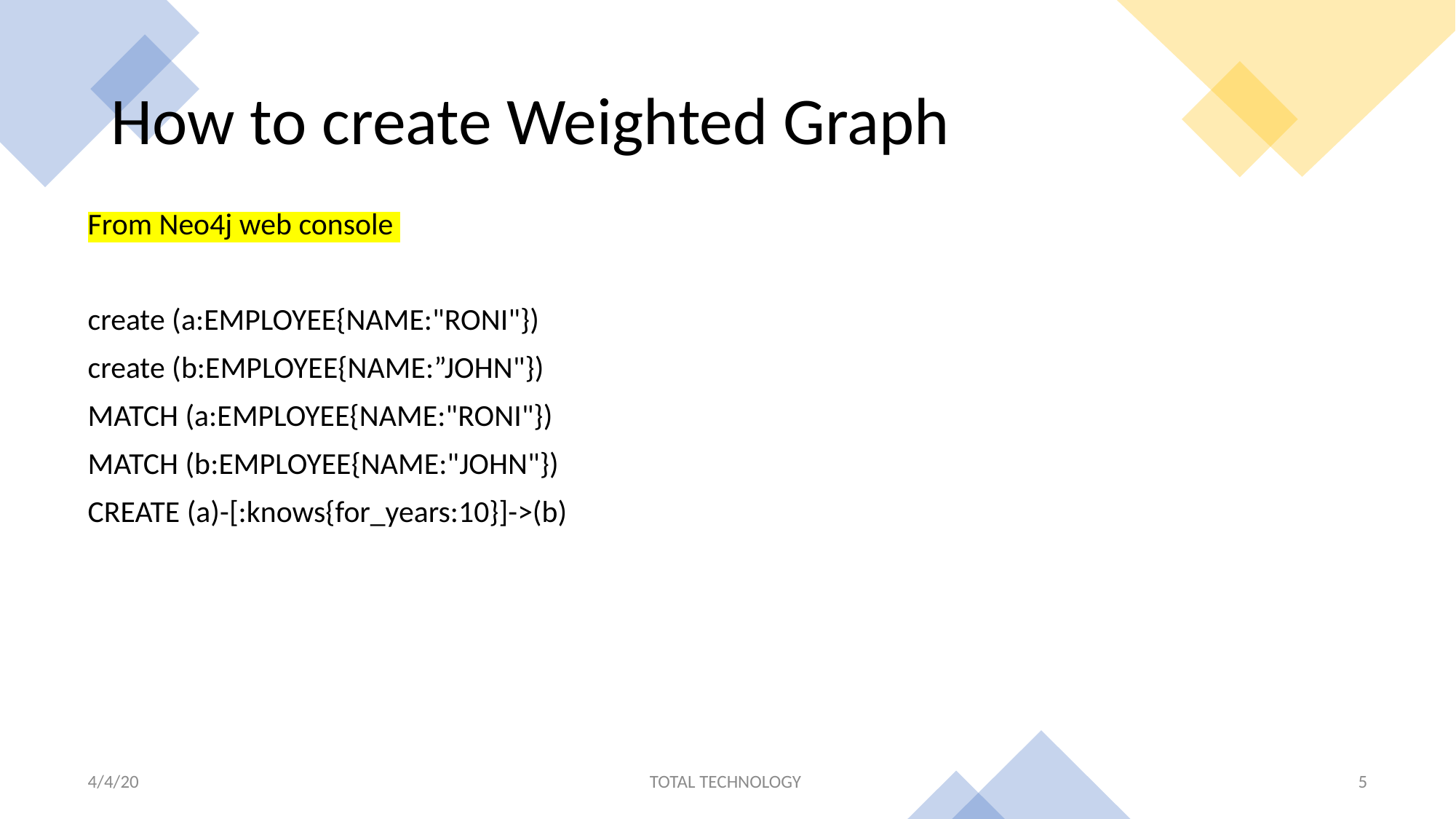

# How to create Weighted Graph

From Neo4j web console

create (a:EMPLOYEE{NAME:"RONI"})
create (b:EMPLOYEE{NAME:”JOHN"})
MATCH (a:EMPLOYEE{NAME:"RONI"})
MATCH (b:EMPLOYEE{NAME:"JOHN"})
CREATE (a)-[:knows{for_years:10}]->(b)

4/4/20
TOTAL TECHNOLOGY
5